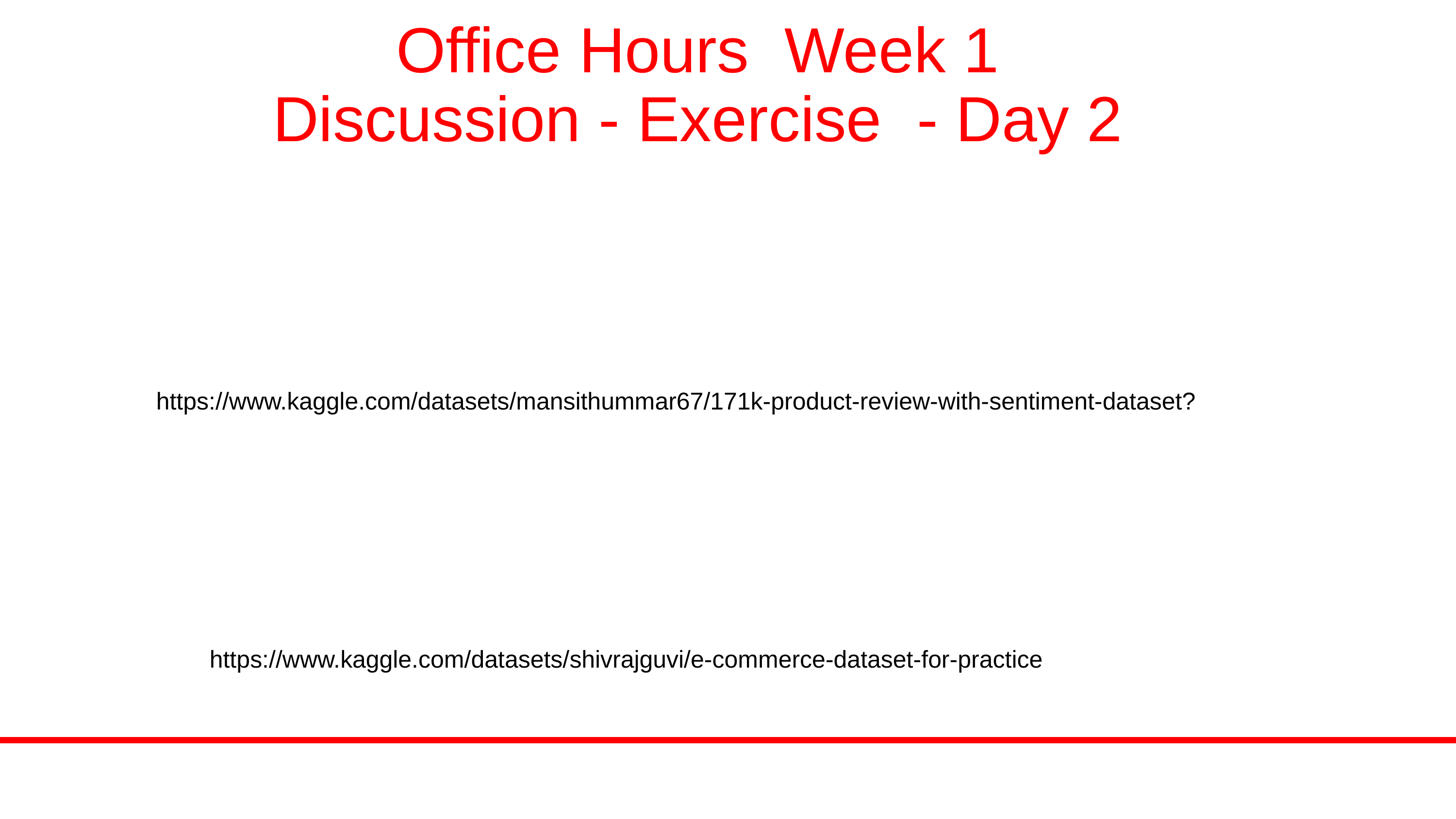

Office Hours  Week 1
Discussion - Exercise  - Day 2
https://www.kaggle.com/datasets/mansithummar67/171k-product-review-with-sentiment-dataset?
https://www.kaggle.com/datasets/shivrajguvi/e-commerce-dataset-for-practice